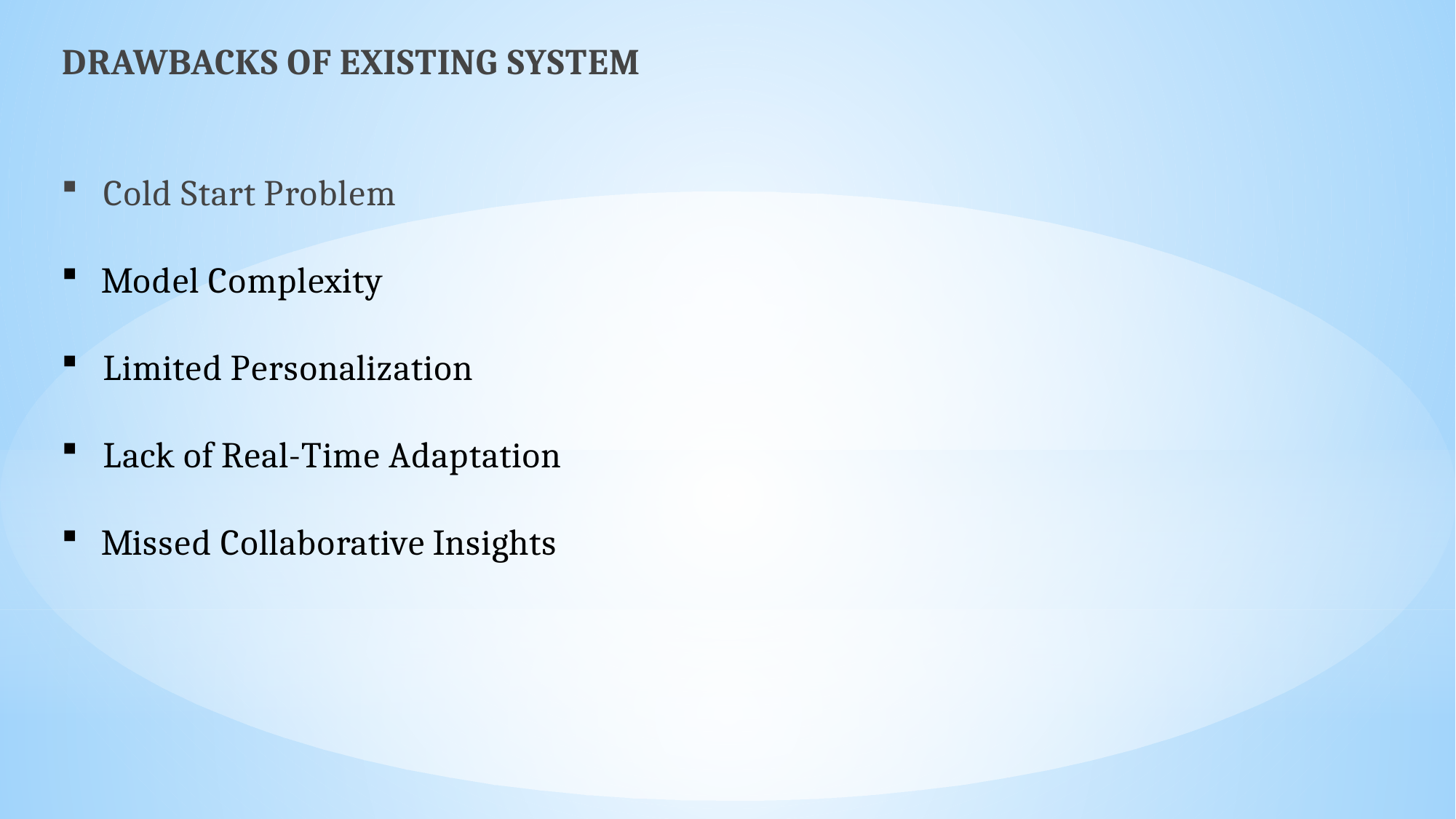

DRAWBACKS OF EXISTING SYSTEM

Cold Start Problem

Model Complexity

Limited Personalization

Lack of Real-Time Adaptation

Missed Collaborative Insights